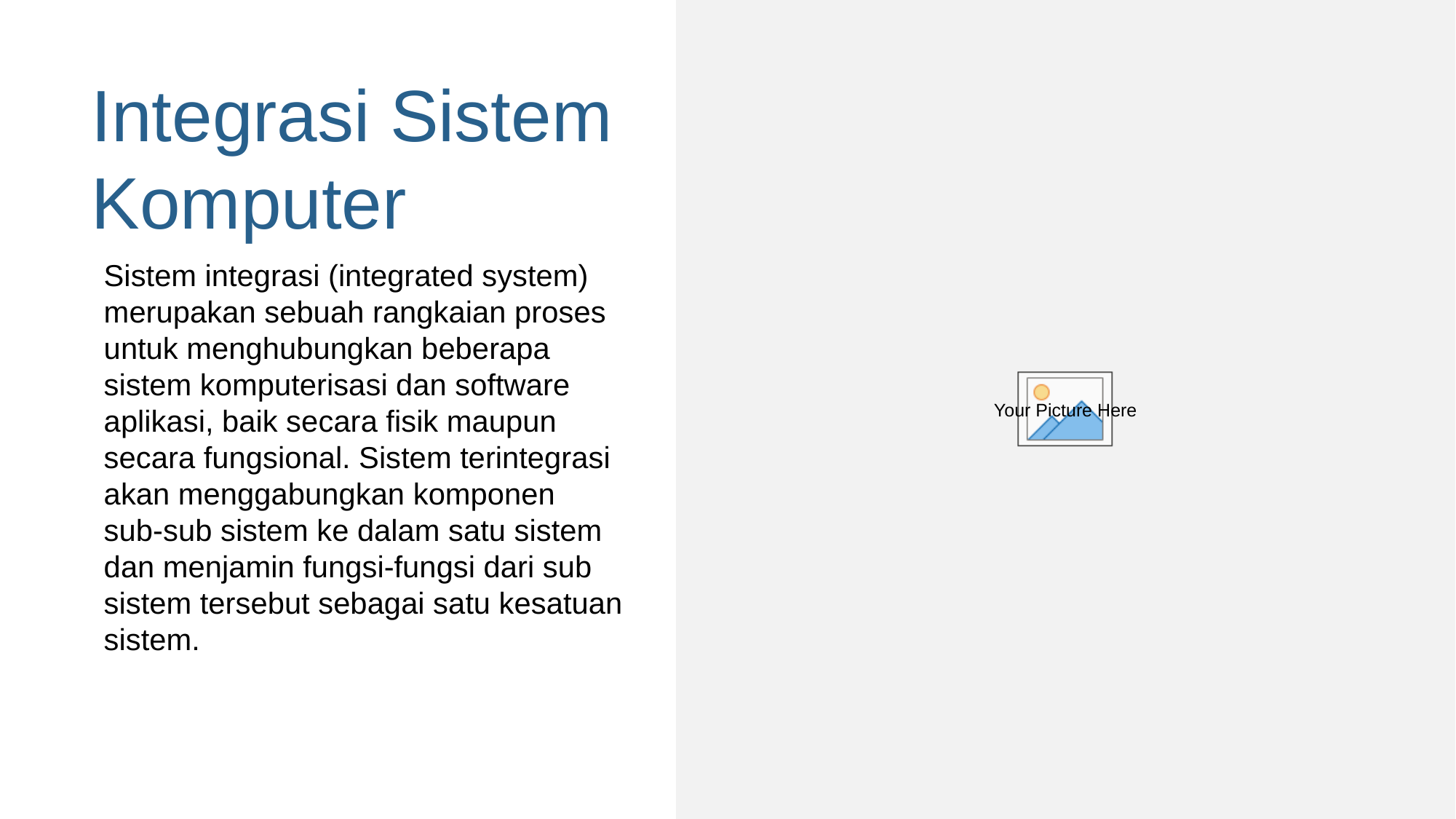

Integrasi Sistem Komputer
Sistem integrasi (integrated system) merupakan sebuah rangkaian proses untuk menghubungkan beberapa sistem komputerisasi dan software aplikasi, baik secara fisik maupun secara fungsional. Sistem terintegrasi akan menggabungkan komponen sub-sub sistem ke dalam satu sistem dan menjamin fungsi-fungsi dari sub sistem tersebut sebagai satu kesatuan sistem.